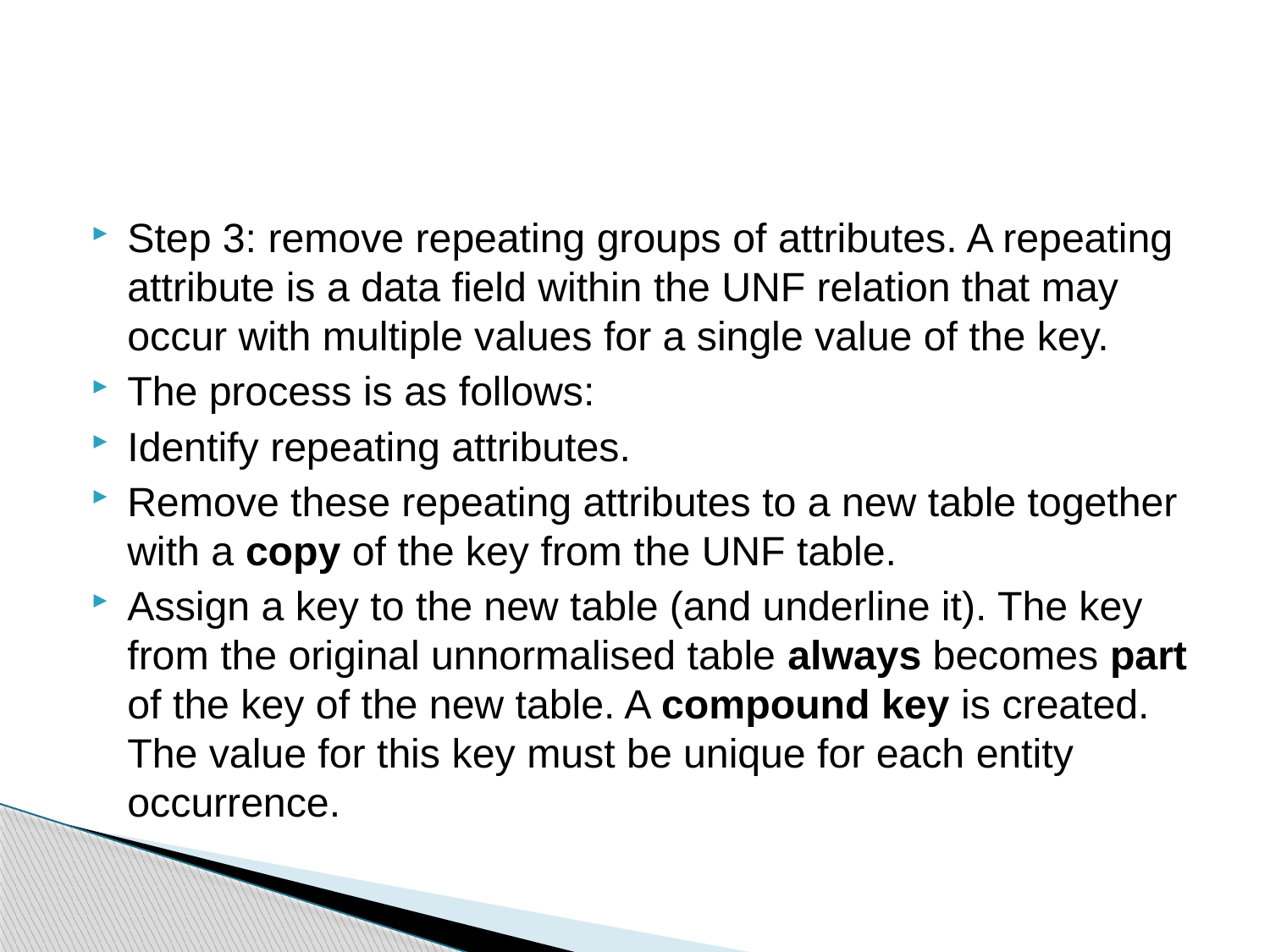

#
Step 3: remove repeating groups of attributes. A repeating attribute is a data field within the UNF relation that may occur with multiple values for a single value of the key.
The process is as follows:
Identify repeating attributes.
Remove these repeating attributes to a new table together with a copy of the key from the UNF table.
Assign a key to the new table (and underline it). The key from the original unnormalised table always becomes part of the key of the new table. A compound key is created. The value for this key must be unique for each entity occurrence.